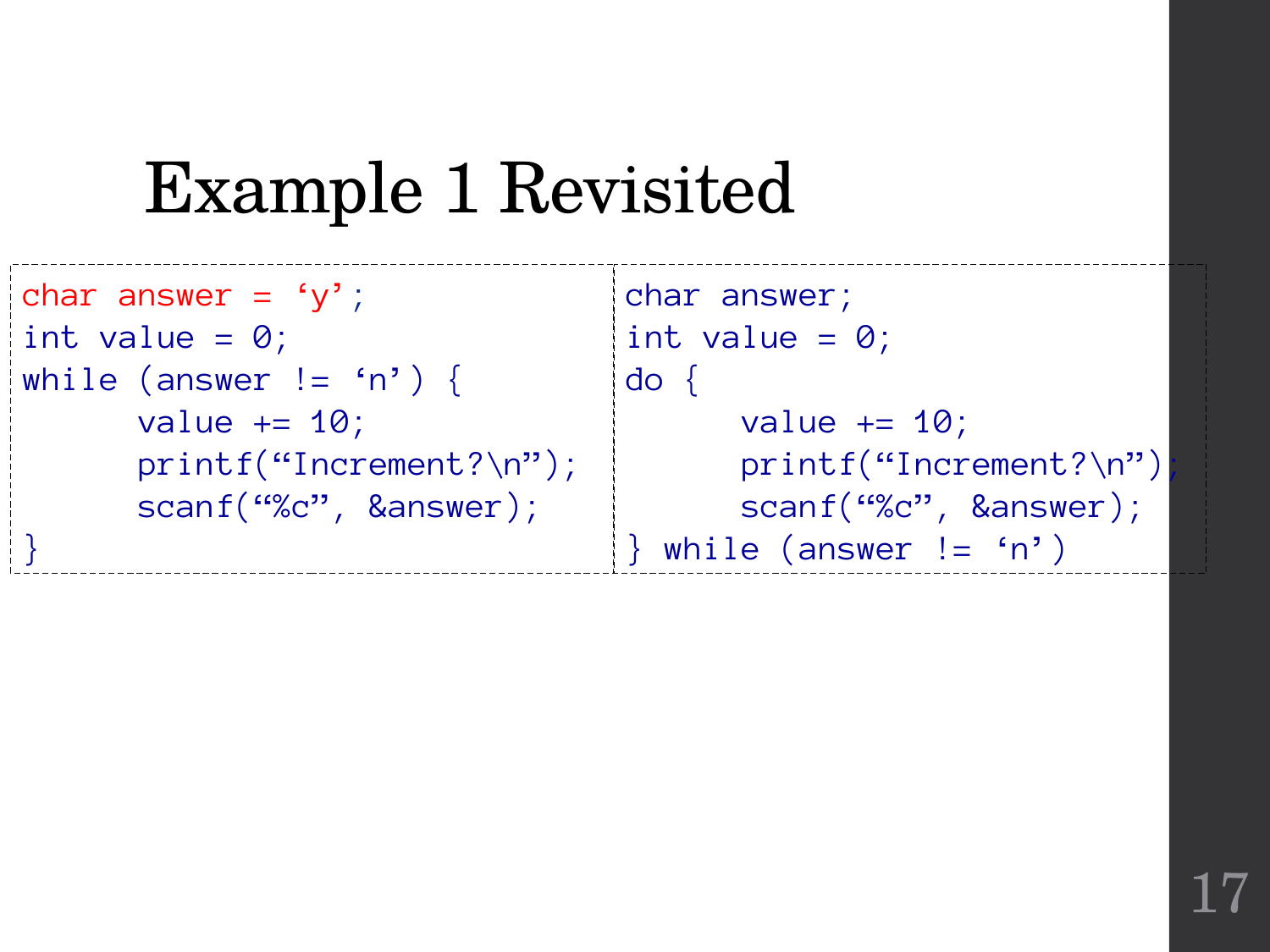

# Example 1 Revisited

char answer = ‘y’;
int value = 0;
while (answer != ‘n’) {
      value += 10;
      printf(“Increment?\n”);
      scanf(“%c”, &answer);
}
char answer;
int value = 0;
do {
      value += 10;
      printf(“Increment?\n”);
      scanf(“%c”, &answer);
} while (answer != ‘n’)
17